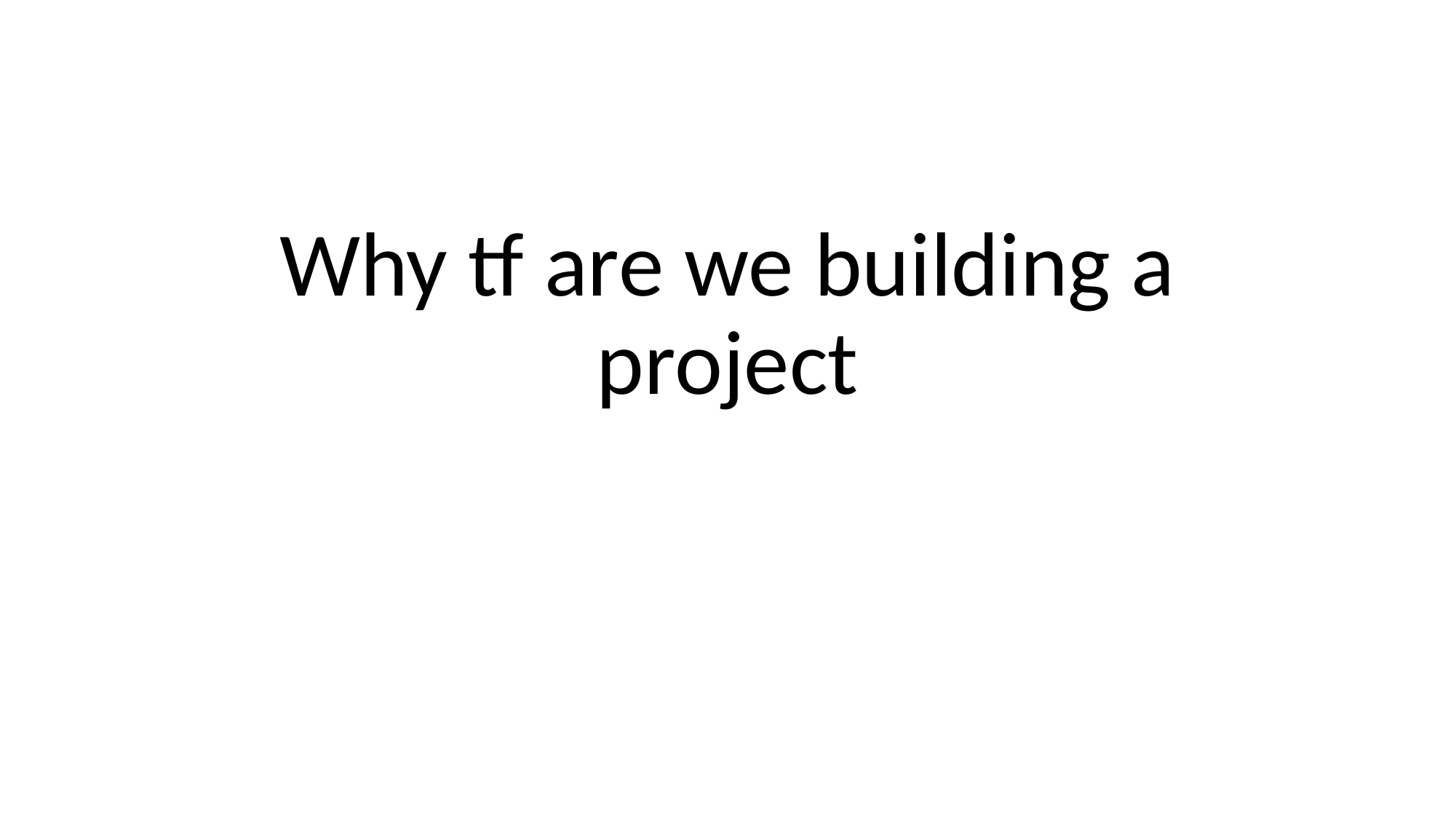

# Why tf are we building a project